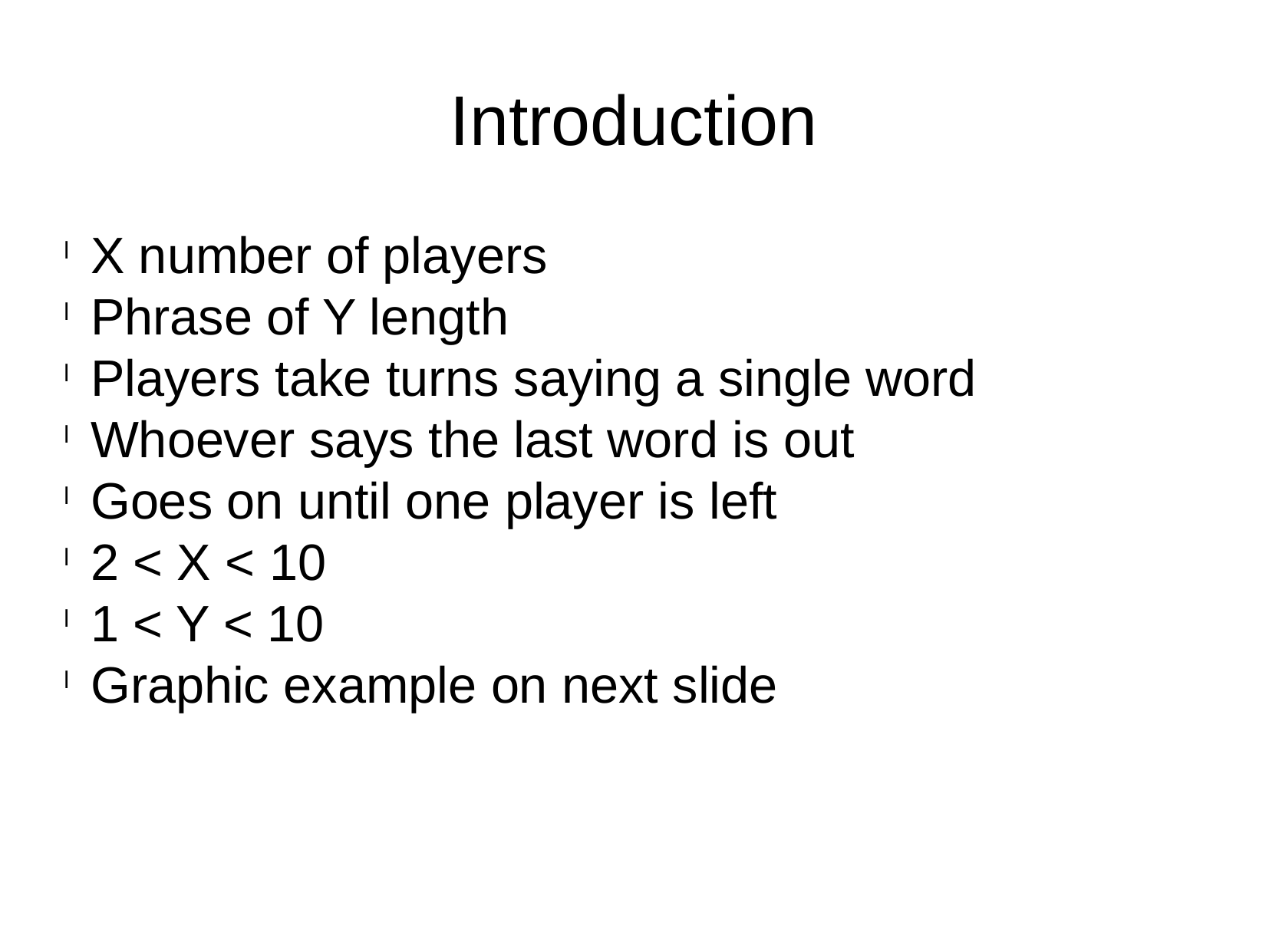

Introduction
X number of players
Phrase of Y length
Players take turns saying a single word
Whoever says the last word is out
Goes on until one player is left
2 < X < 10
1 < Y < 10
Graphic example on next slide